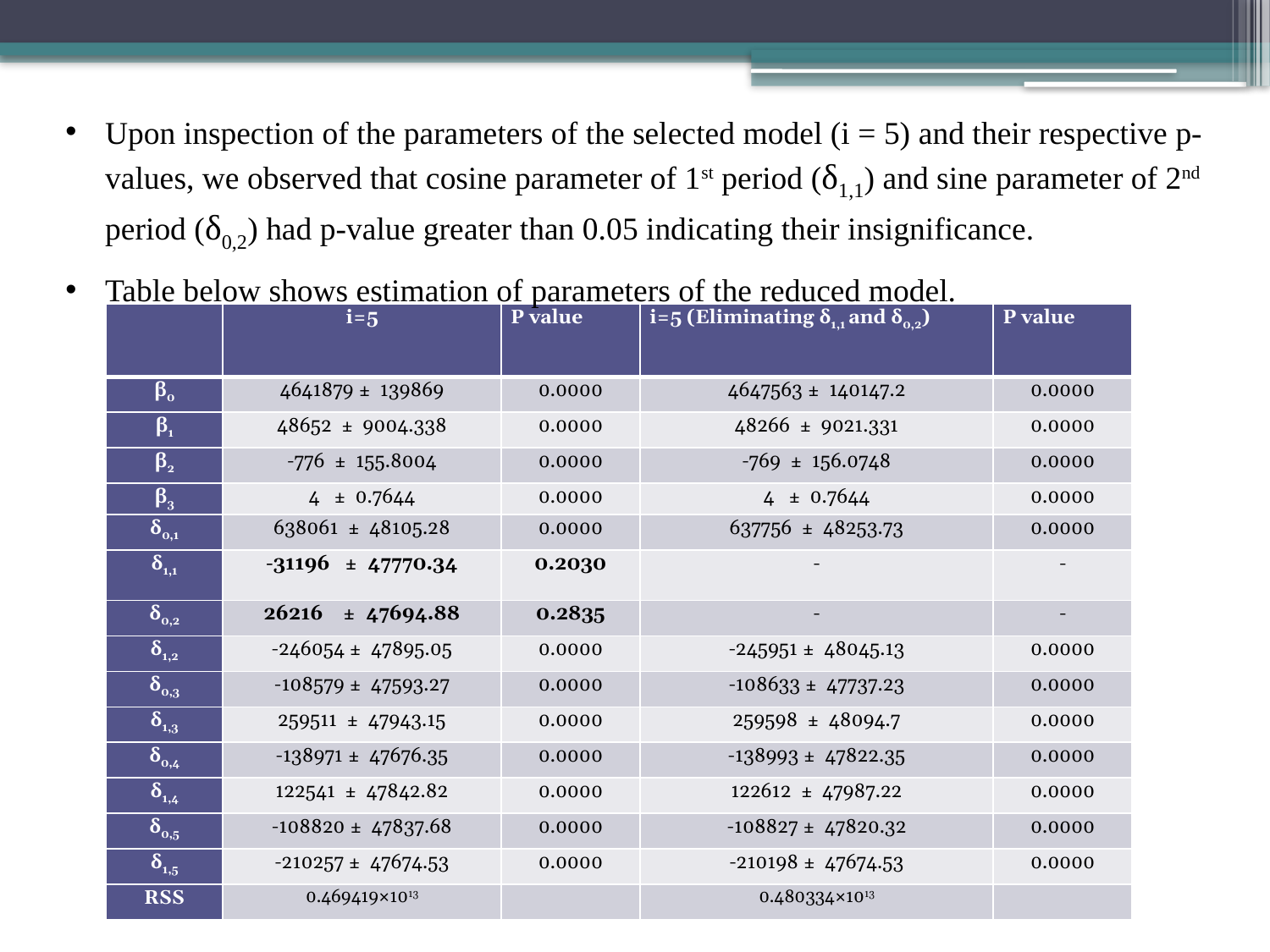

Upon inspection of the parameters of the selected model (i = 5) and their respective p-values, we observed that cosine parameter of 1st period (δ1,1) and sine parameter of 2nd period (δ0,2) had p-value greater than 0.05 indicating their insignificance.
Table below shows estimation of parameters of the reduced model.
|  | i=5 | P value | i=5 (Eliminating δ1,1 and δ0,2) | P value |
| --- | --- | --- | --- | --- |
| β0 | 4641879 ± 139869 | 0.0000 | 4647563 ± 140147.2 | 0.0000 |
| β1 | 48652 ± 9004.338 | 0.0000 | 48266 ± 9021.331 | 0.0000 |
| β2 | -776 ± 155.8004 | 0.0000 | -769 ± 156.0748 | 0.0000 |
| β3 | 4 ± 0.7644 | 0.0000 | 4 ± 0.7644 | 0.0000 |
| δ0,1 | 638061 ± 48105.28 | 0.0000 | 637756 ± 48253.73 | 0.0000 |
| δ1,1 | -31196 ± 47770.34 | 0.2030 | - | - |
| δ0,2 | 26216 ± 47694.88 | 0.2835 | - | - |
| δ1,2 | -246054 ± 47895.05 | 0.0000 | -245951 ± 48045.13 | 0.0000 |
| δ0,3 | -108579 ± 47593.27 | 0.0000 | -108633 ± 47737.23 | 0.0000 |
| δ1,3 | 259511 ± 47943.15 | 0.0000 | 259598 ± 48094.7 | 0.0000 |
| δ0,4 | -138971 ± 47676.35 | 0.0000 | -138993 ± 47822.35 | 0.0000 |
| δ1,4 | 122541 ± 47842.82 | 0.0000 | 122612 ± 47987.22 | 0.0000 |
| δ0,5 | -108820 ± 47837.68 | 0.0000 | -108827 ± 47820.32 | 0.0000 |
| δ1,5 | -210257 ± 47674.53 | 0.0000 | -210198 ± 47674.53 | 0.0000 |
| RSS | 0.469419×1013 |  | 0.480334×1013 |  |